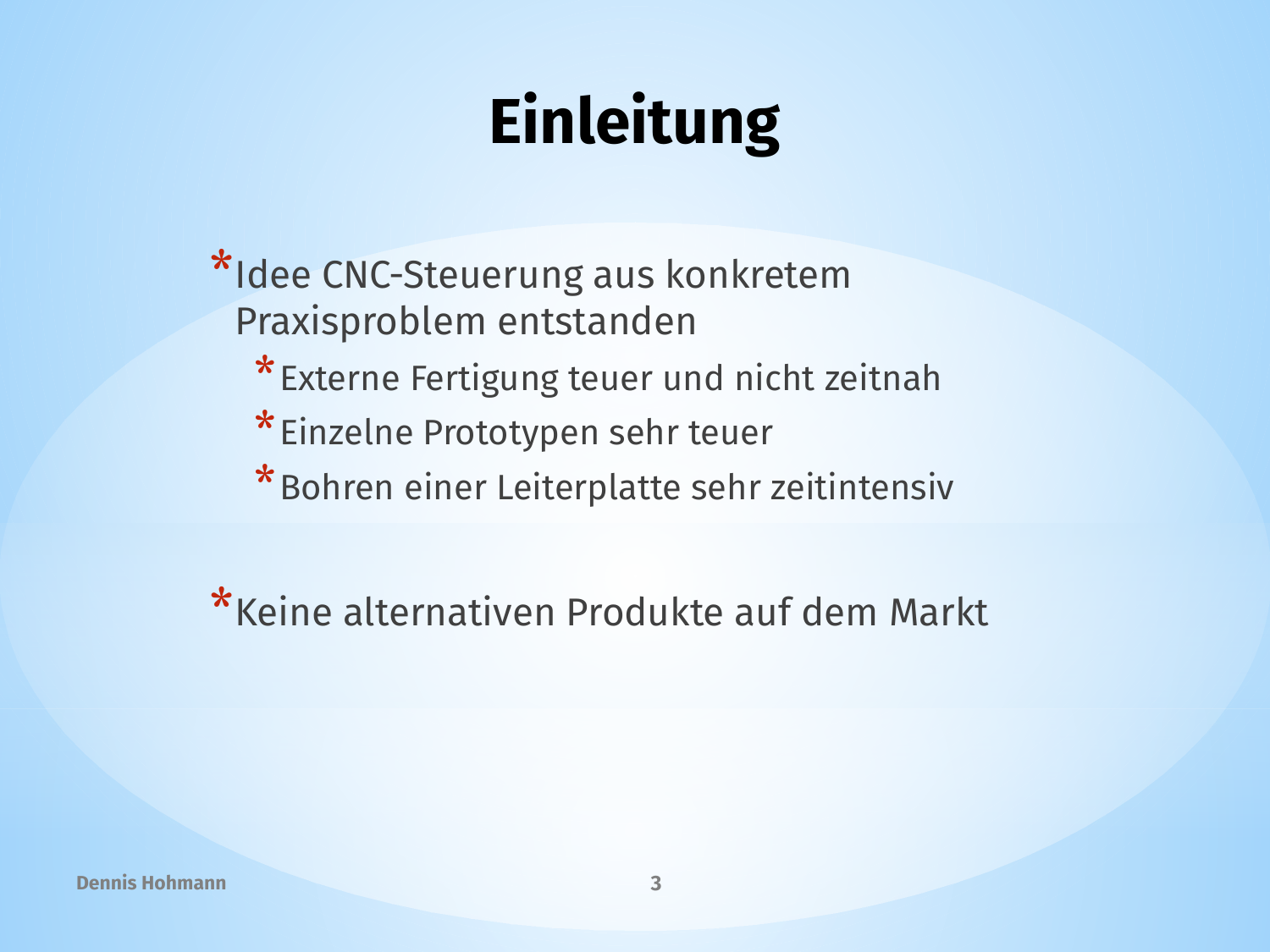

Einleitung
Idee CNC-Steuerung aus konkretem Praxisproblem entstanden
Externe Fertigung teuer und nicht zeitnah
Einzelne Prototypen sehr teuer
Bohren einer Leiterplatte sehr zeitintensiv

Keine alternativen Produkte auf dem Markt

Dennis Hohmann
3